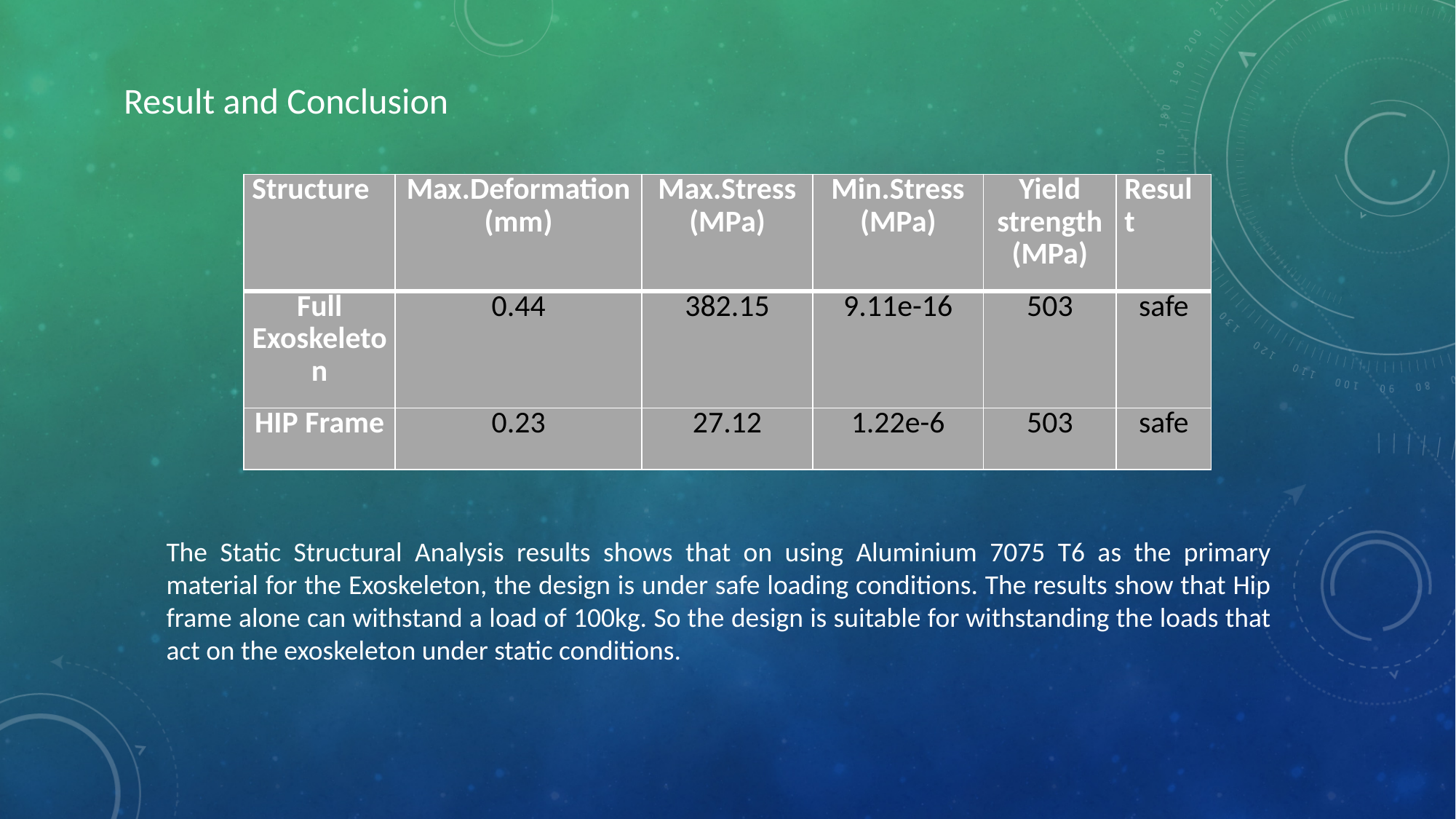

Result and Conclusion
| Structure | Max.Deformation(mm) | Max.Stress (MPa) | Min.Stress (MPa) | Yield strength (MPa) | Result |
| --- | --- | --- | --- | --- | --- |
| Full Exoskeleton | 0.44 | 382.15 | 9.11e-16 | 503 | safe |
| HIP Frame | 0.23 | 27.12 | 1.22e-6 | 503 | safe |
The Static Structural Analysis results shows that on using Aluminium 7075 T6 as the primary material for the Exoskeleton, the design is under safe loading conditions. The results show that Hip frame alone can withstand a load of 100kg. So the design is suitable for withstanding the loads that act on the exoskeleton under static conditions.